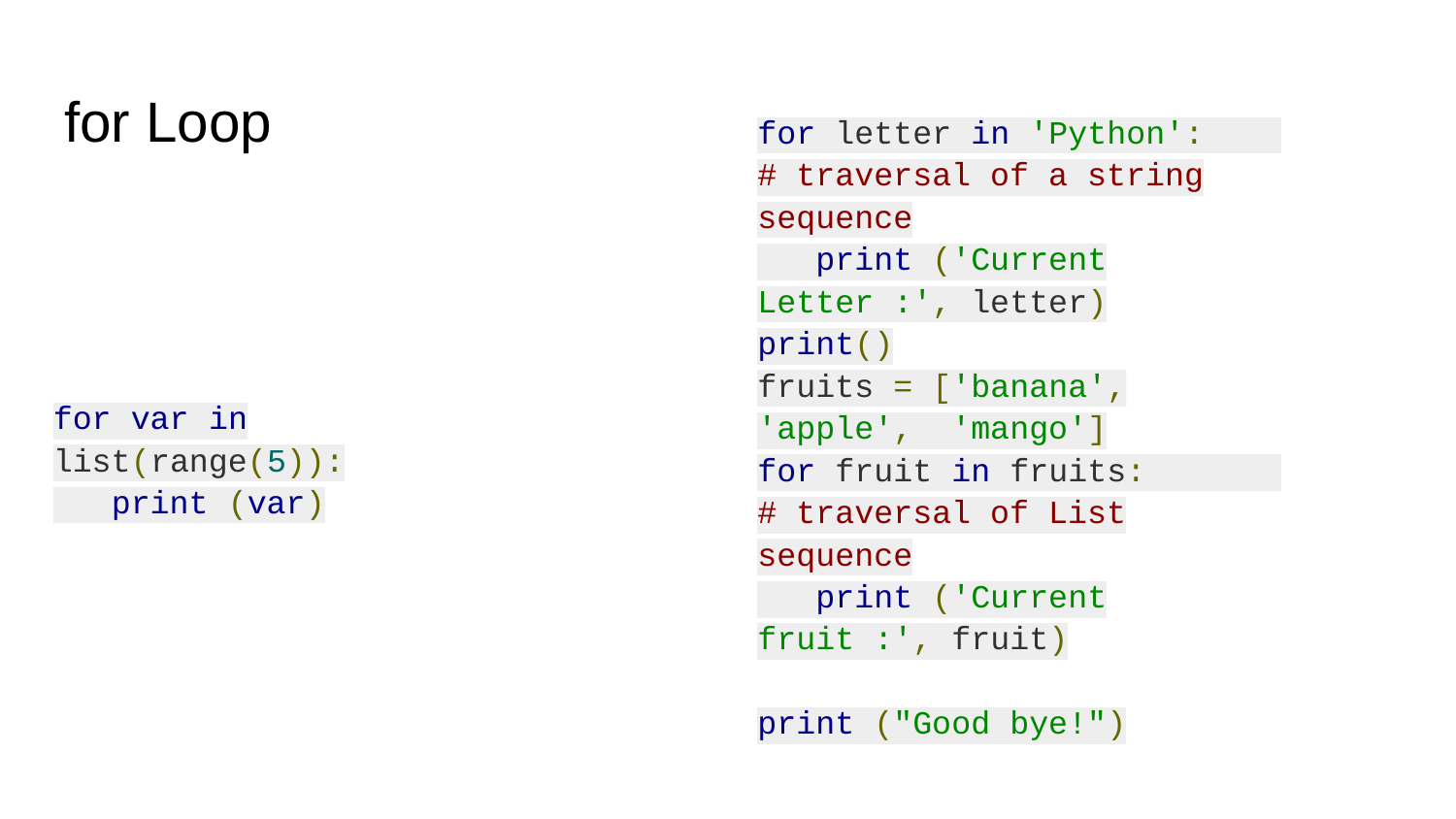

# for Loop

for letter in 'Python':     # traversal of a string sequence
   print ('Current Letter :', letter)
print()
fruits = ['banana', 'apple',  'mango']
for fruit in fruits:        # traversal of List sequence
   print ('Current fruit :', fruit)
print ("Good bye!")
for var in list(range(5)):
   print (var)